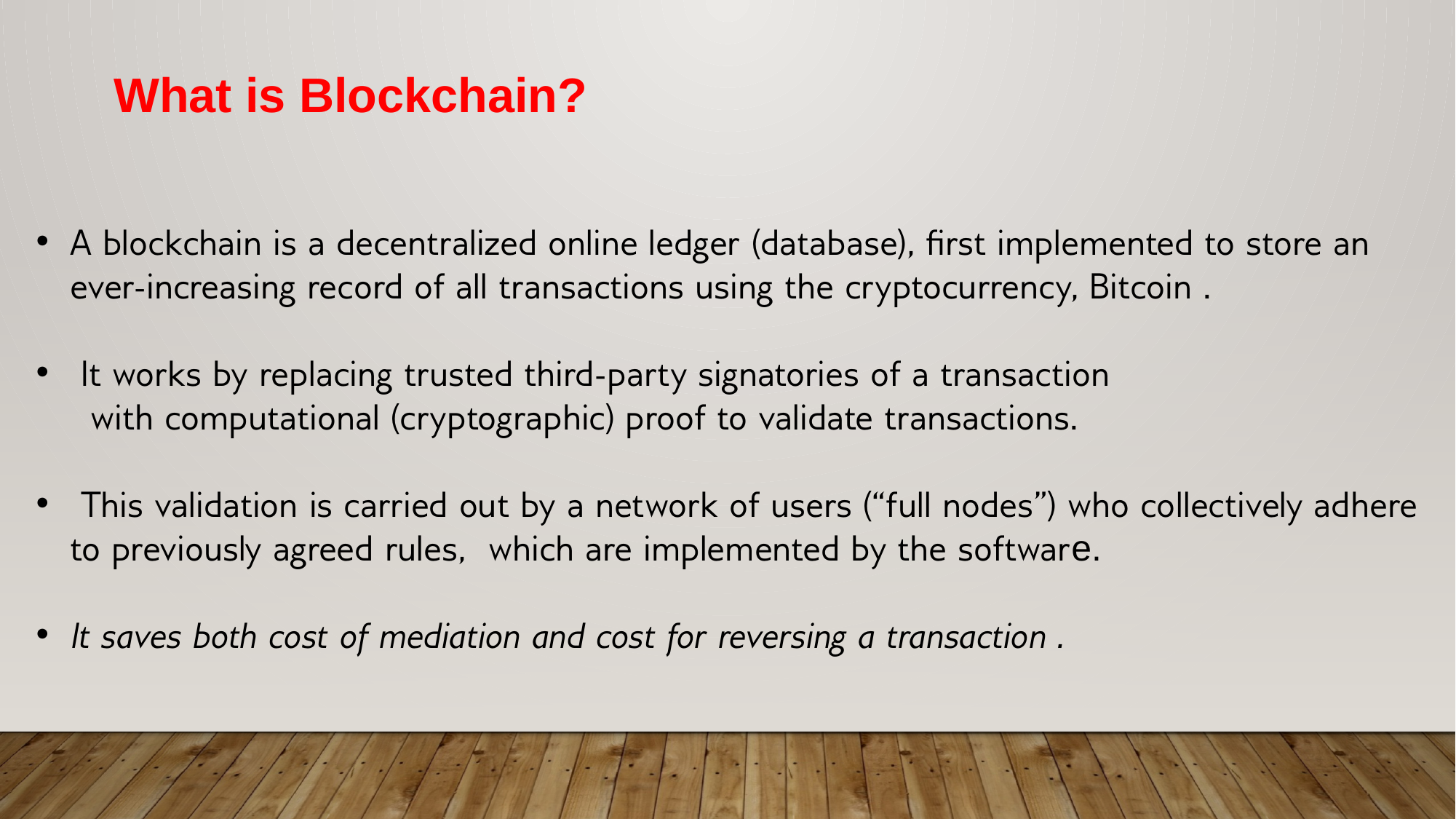

What is Blockchain?

A blockchain is a decentralized online ledger (database), first implemented to store an ever-increasing record of all transactions using the cryptocurrency, Bitcoin .

 It works by replacing trusted third-party signatories of a transaction
     with computational (cryptographic) proof to validate transactions.

 This validation is carried out by a network of users (“full nodes”) who collectively adhere to previously agreed rules,  which are implemented by the software.

It saves both cost of mediation and cost for reversing a transaction .